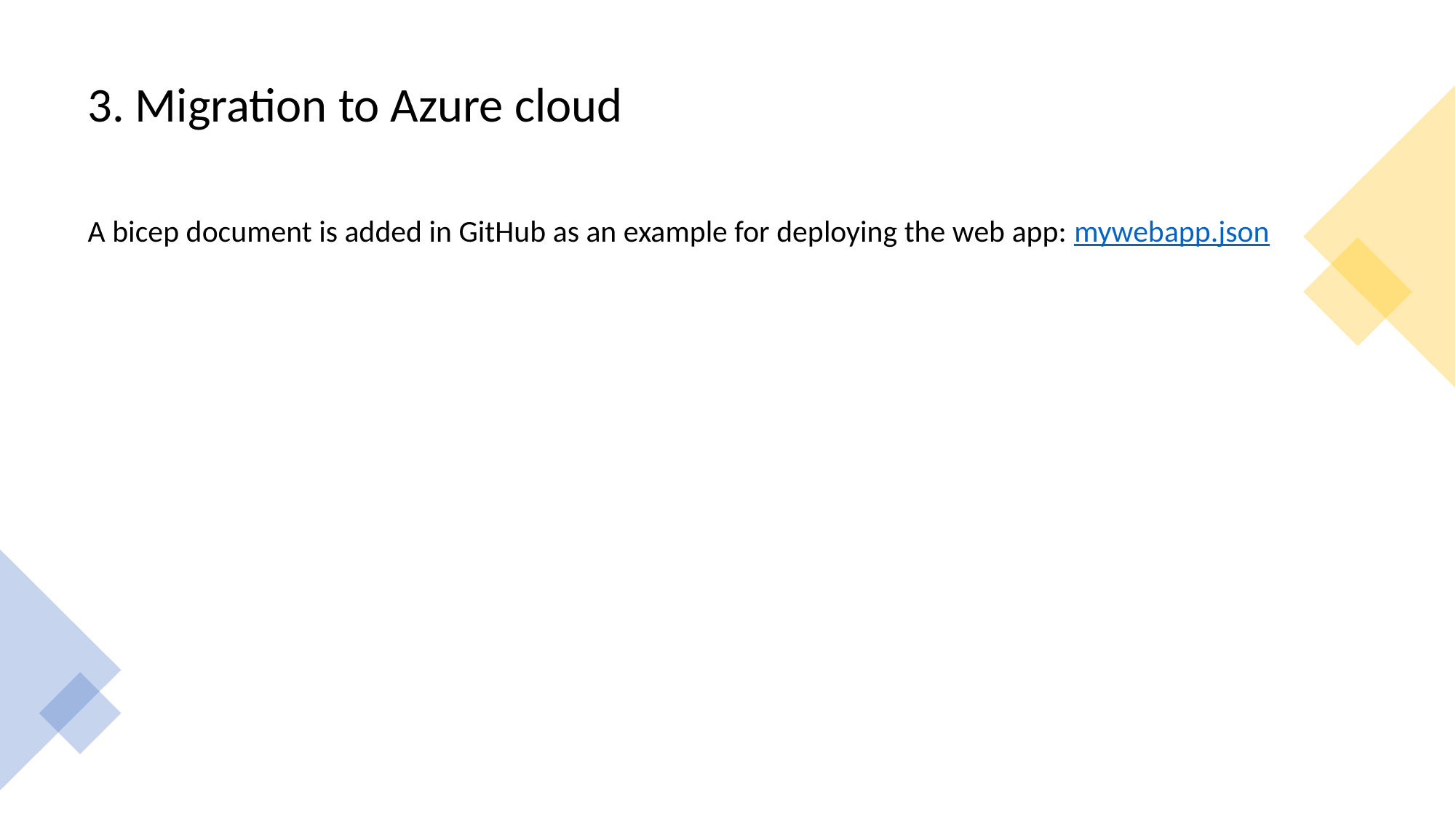

3. Migration to Azure cloud

A bicep document is added in GitHub as an example for deploying the web app: mywebapp.json